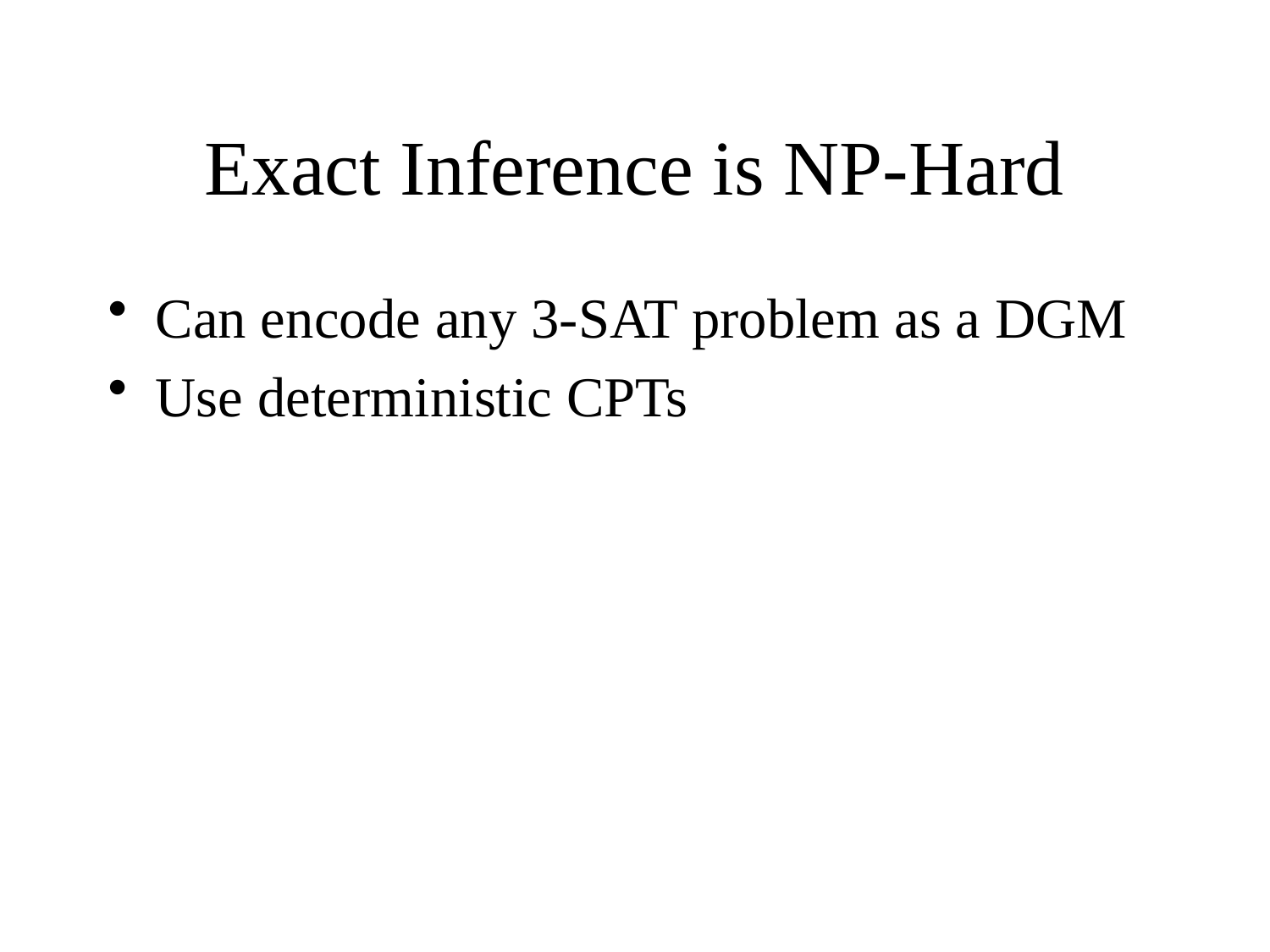

# Exact Inference is NP-Hard
Can encode any 3-SAT problem as a DGM
Use deterministic CPTs